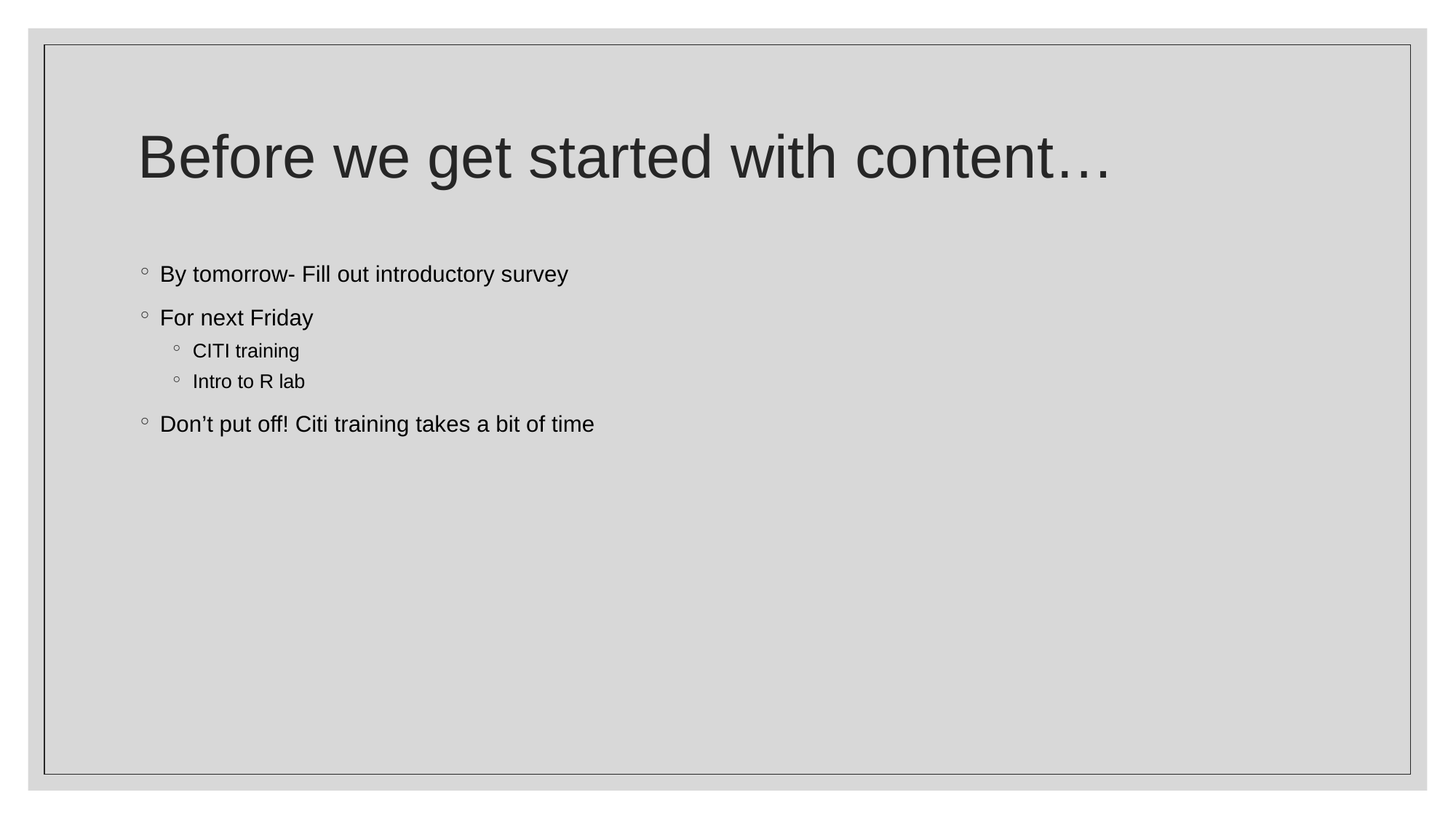

# Before we get started with content…
By tomorrow- Fill out introductory survey
For next Friday
CITI training
Intro to R lab
Don’t put off! Citi training takes a bit of time